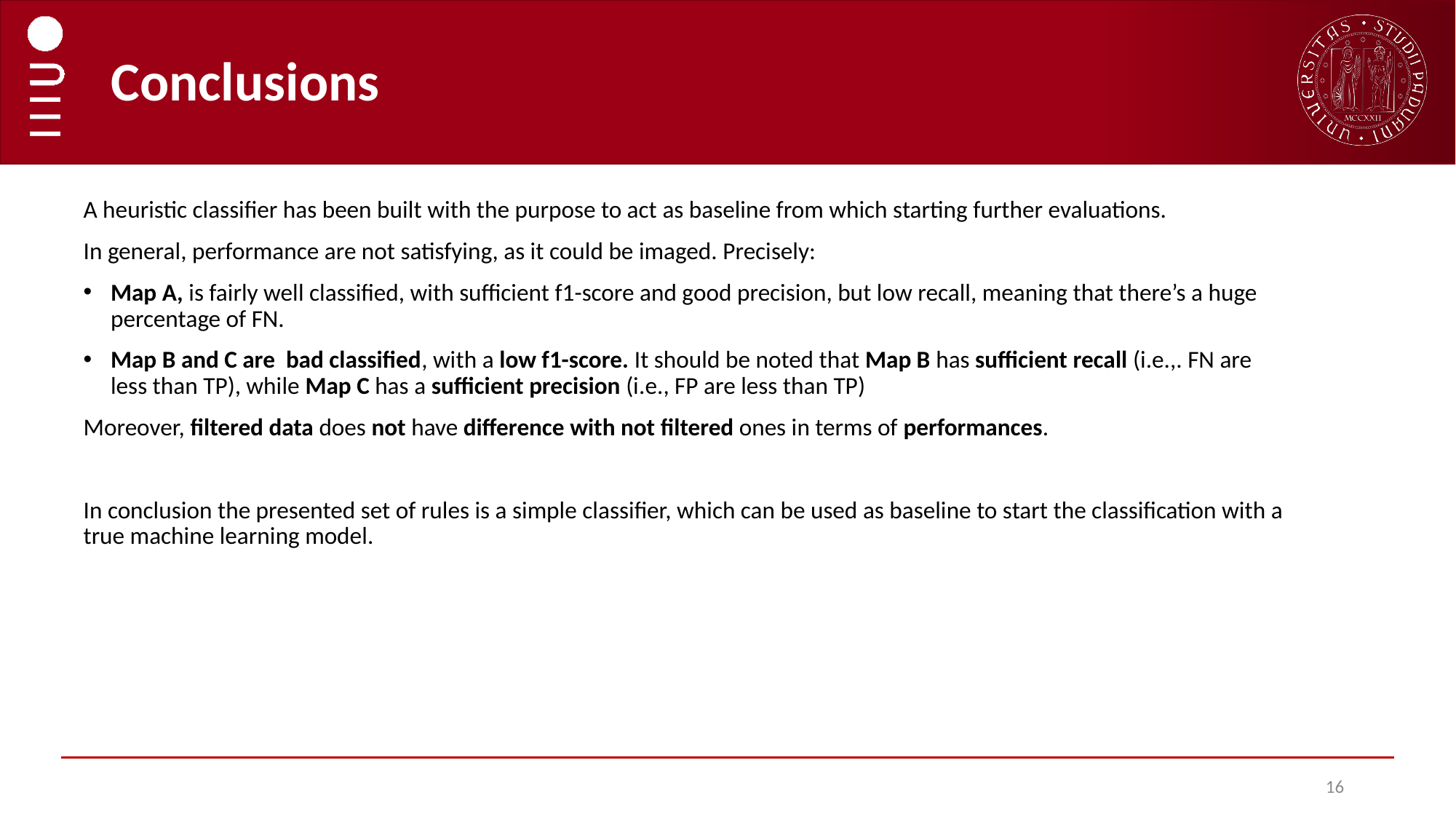

# Conclusions
A heuristic classifier has been built with the purpose to act as baseline from which starting further evaluations.
In general, performance are not satisfying, as it could be imaged. Precisely:
Map A, is fairly well classified, with sufficient f1-score and good precision, but low recall, meaning that there’s a huge percentage of FN.
Map B and C are  bad classified, with a low f1-score. It should be noted that Map B has sufficient recall (i.e.,. FN are less than TP), while Map C has a sufficient precision (i.e., FP are less than TP)
Moreover, filtered data does not have difference with not filtered ones in terms of performances.

In conclusion the presented set of rules is a simple classifier, which can be used as baseline to start the classification with a true machine learning model.

16